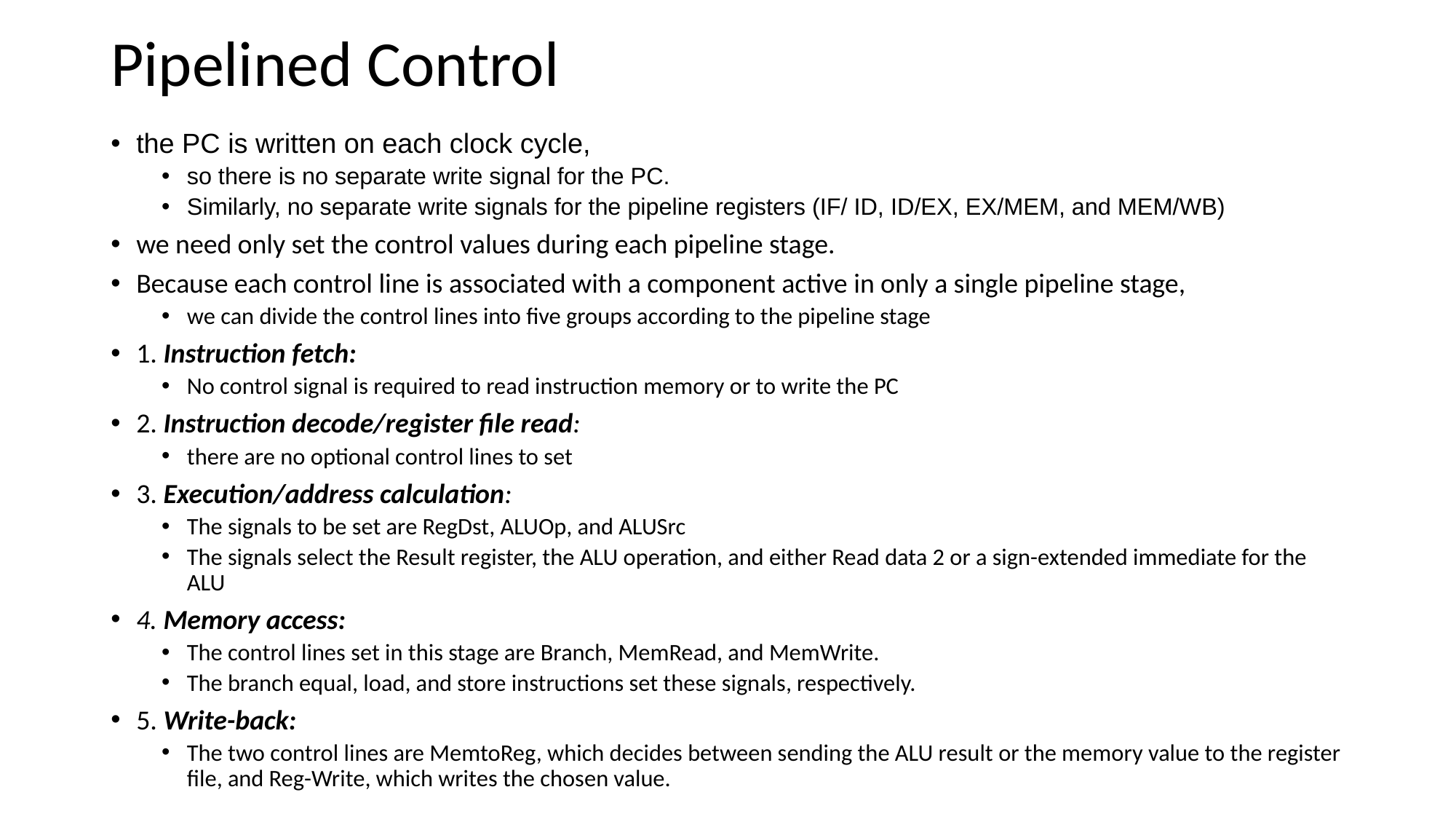

# Pipelined Control
the PC is written on each clock cycle,
so there is no separate write signal for the PC.
Similarly, no separate write signals for the pipeline registers (IF/ ID, ID/EX, EX/MEM, and MEM/WB)
we need only set the control values during each pipeline stage.
Because each control line is associated with a component active in only a single pipeline stage,
we can divide the control lines into five groups according to the pipeline stage
1. Instruction fetch:
No control signal is required to read instruction memory or to write the PC
2. Instruction decode/register file read:
there are no optional control lines to set
3. Execution/address calculation:
The signals to be set are RegDst, ALUOp, and ALUSrc
The signals select the Result register, the ALU operation, and either Read data 2 or a sign-extended immediate for the ALU
4. Memory access:
The control lines set in this stage are Branch, MemRead, and MemWrite.
The branch equal, load, and store instructions set these signals, respectively.
5. Write-back:
The two control lines are MemtoReg, which decides between sending the ALU result or the memory value to the register file, and Reg-Write, which writes the chosen value.